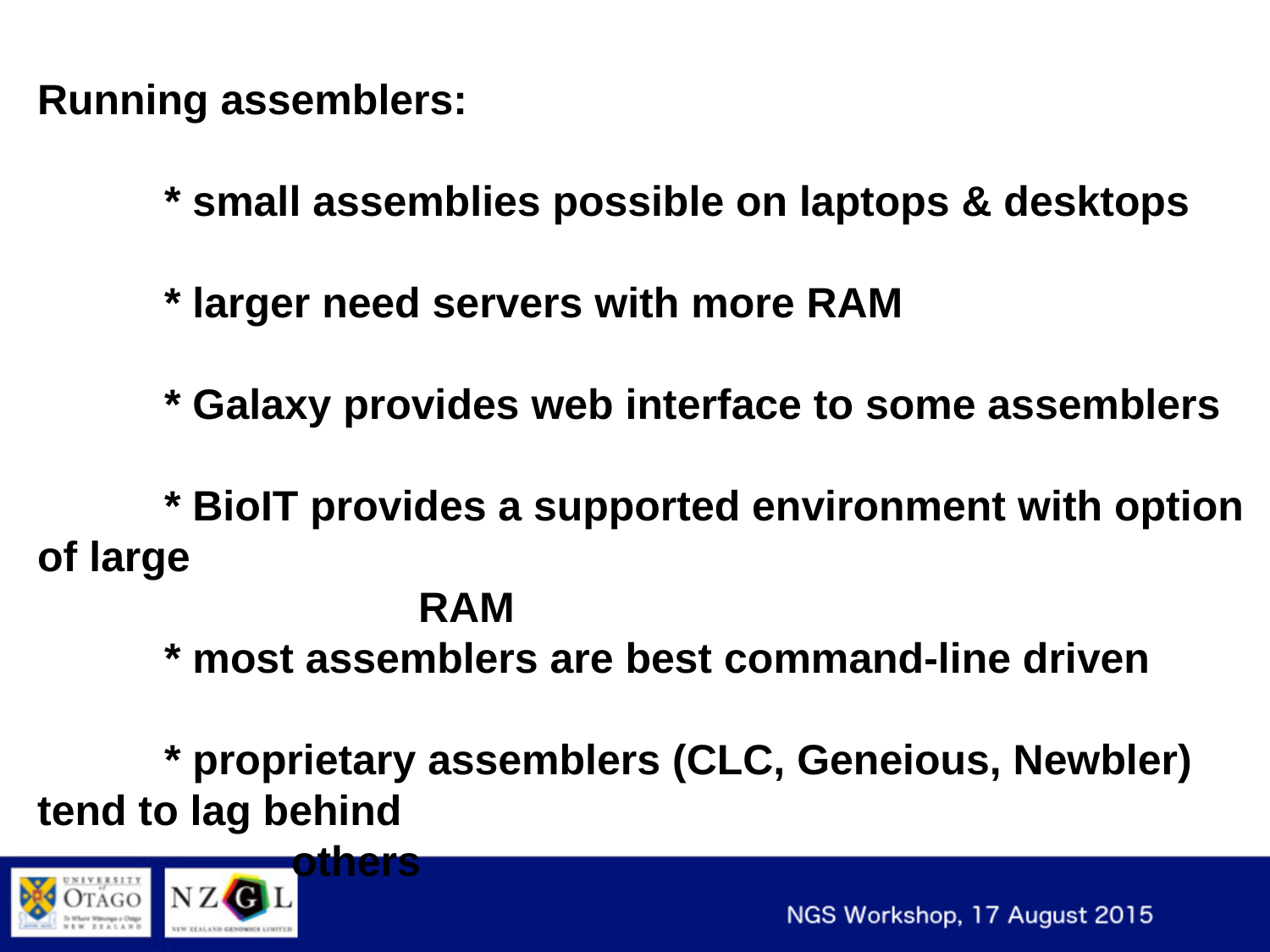

Running assemblers:

	* small assemblies possible on laptops & desktops

	* larger need servers with more RAM

	* Galaxy provides web interface to some assemblers

	* BioIT provides a supported environment with option of large
			RAM
	* most assemblers are best command-line driven

	* proprietary assemblers (CLC, Geneious, Newbler) tend to lag behind
		others